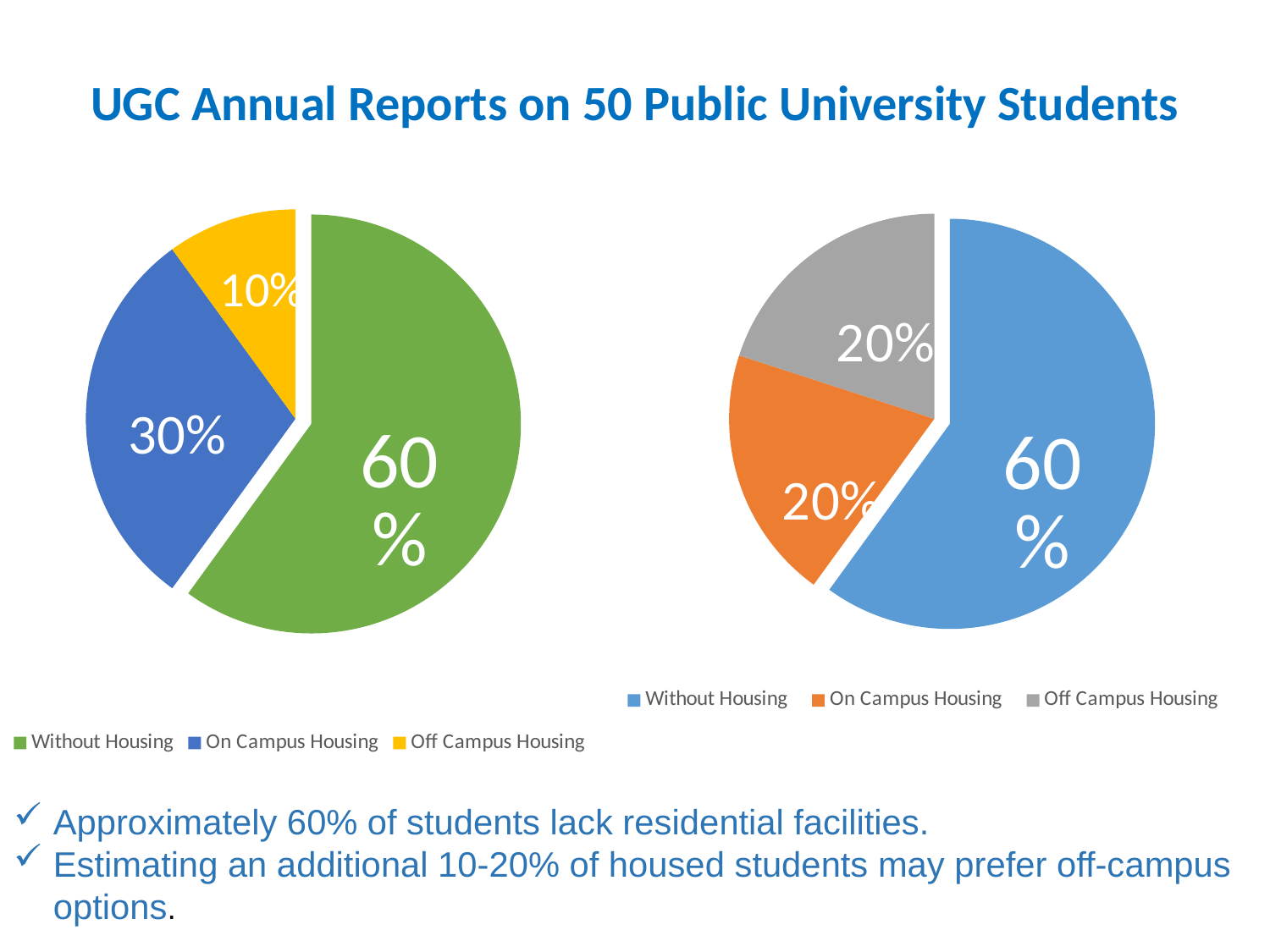

### Chart

| Category | 50 Public University Stuednts |
|---|---|
| Without Housing | 60.0 |
| On Campus Housing | 30.0 |
| Off Campus Housing | 10.0 |

### Chart

| Category | 50 Public University Stuednts |
|---|---|
| Without Housing | 60.0 |
| On Campus Housing | 20.0 |
| Off Campus Housing | 20.0 |
UGC Annual Reports on 50 Public University Students
Approximately 60% of students lack residential facilities.
Estimating an additional 10-20% of housed students may prefer off-campus options.